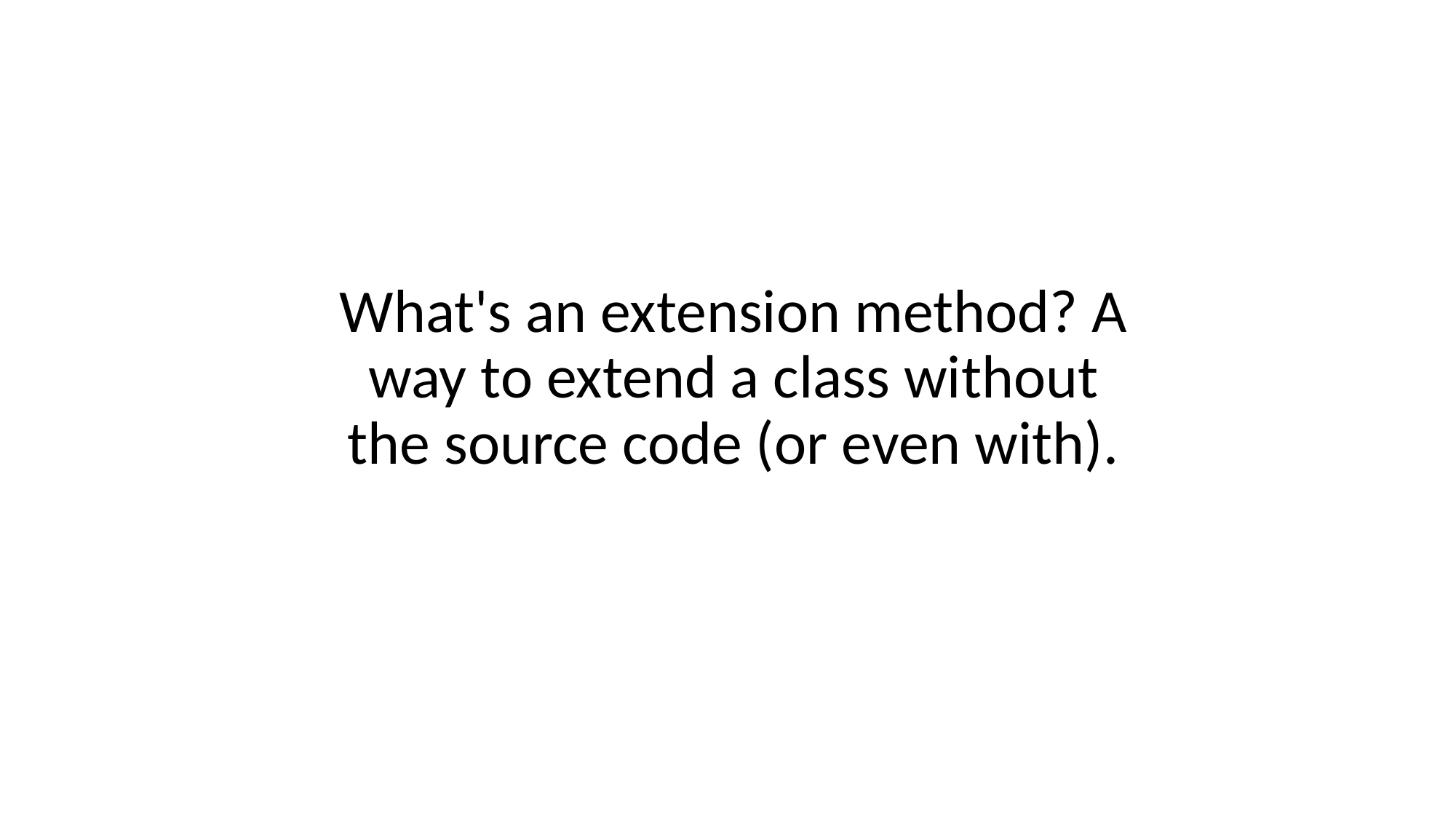

# What's an extension method? A way to extend a class without the source code (or even with).